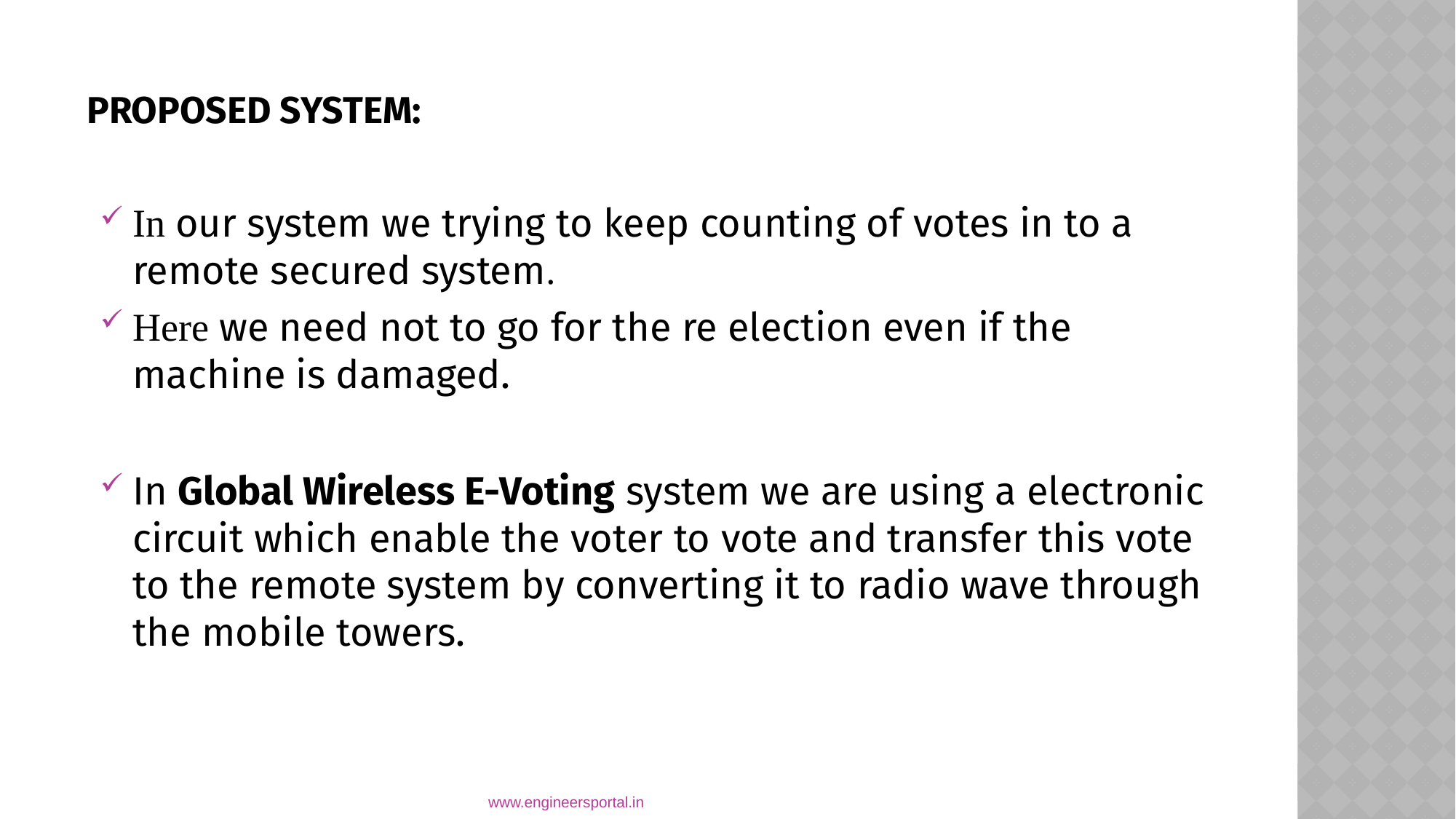

# Proposed System:
In our system we trying to keep counting of votes in to a remote secured system.
Here we need not to go for the re election even if the machine is damaged.

In Global Wireless E-Voting system we are using a electronic circuit which enable the voter to vote and transfer this vote to the remote system by converting it to radio wave through the mobile towers.

www.engineersportal.in